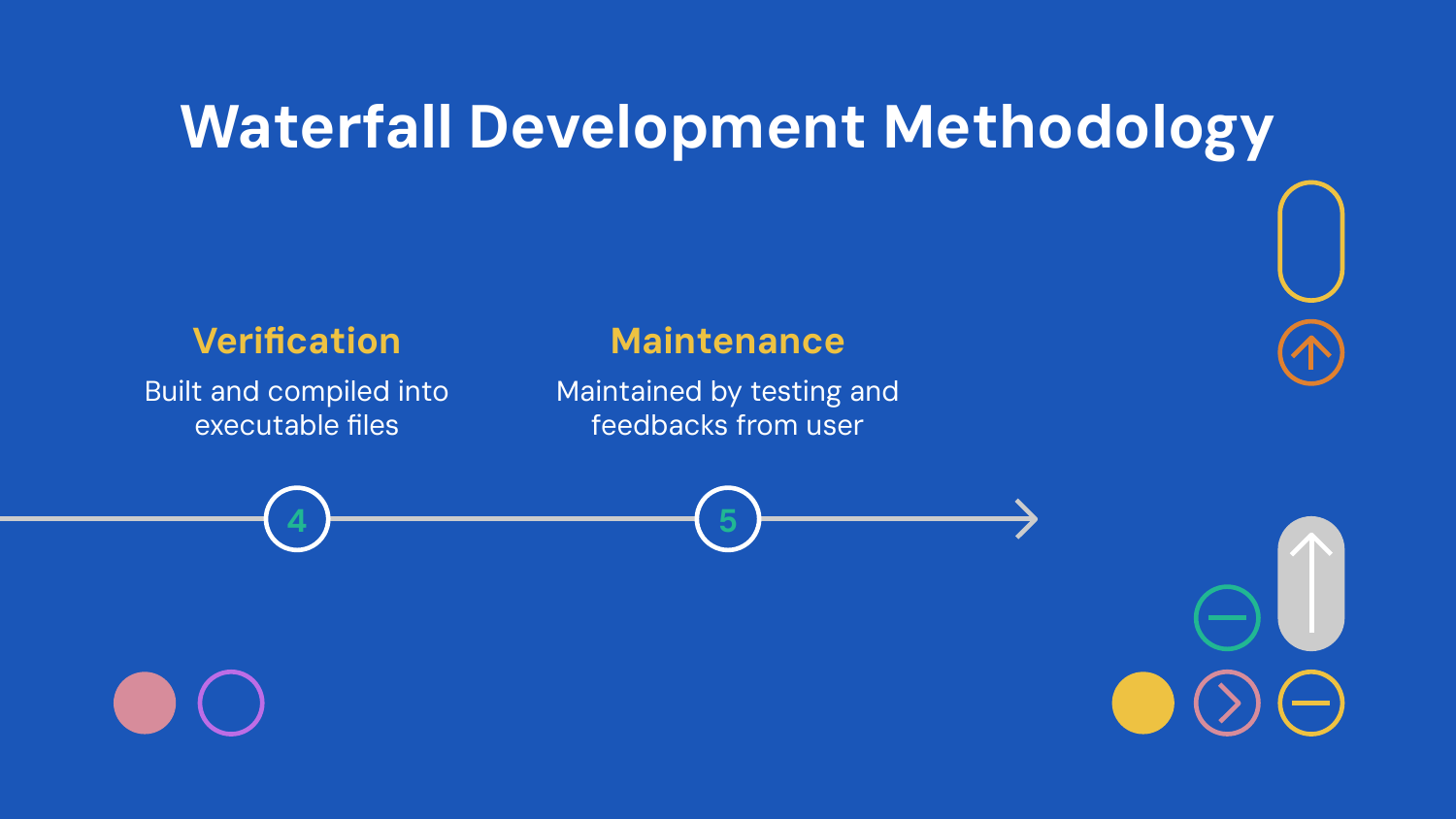

# Waterfall Development Methodology

Verification
Maintenance

Built and compiled into executable files
Maintained by testing and feedbacks from user

4
5